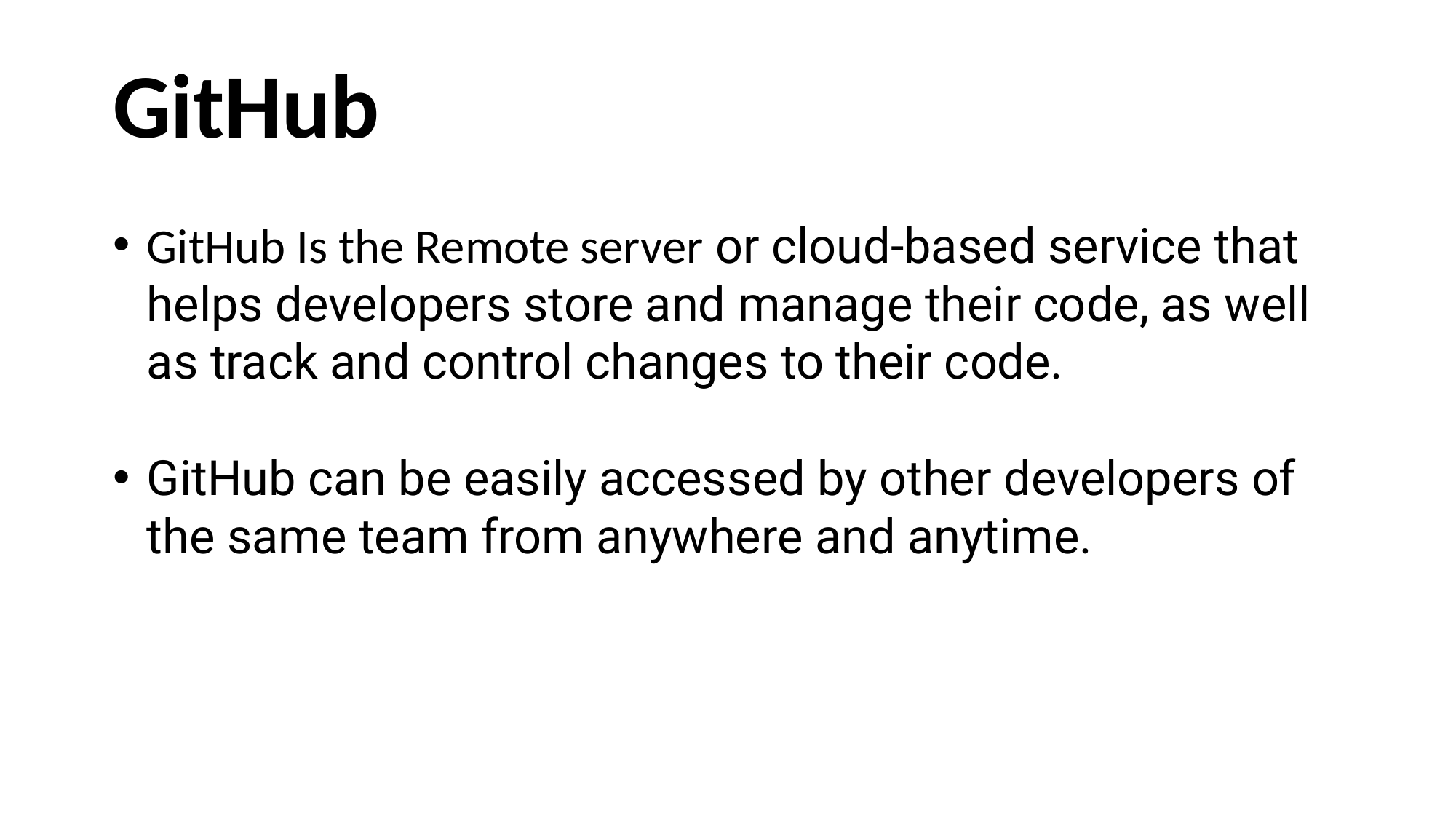

GitHub

GitHub Is the Remote server or cloud-based service that helps developers store and manage their code, as well as track and control changes to their code.

GitHub can be easily accessed by other developers of the same team from anywhere and anytime.